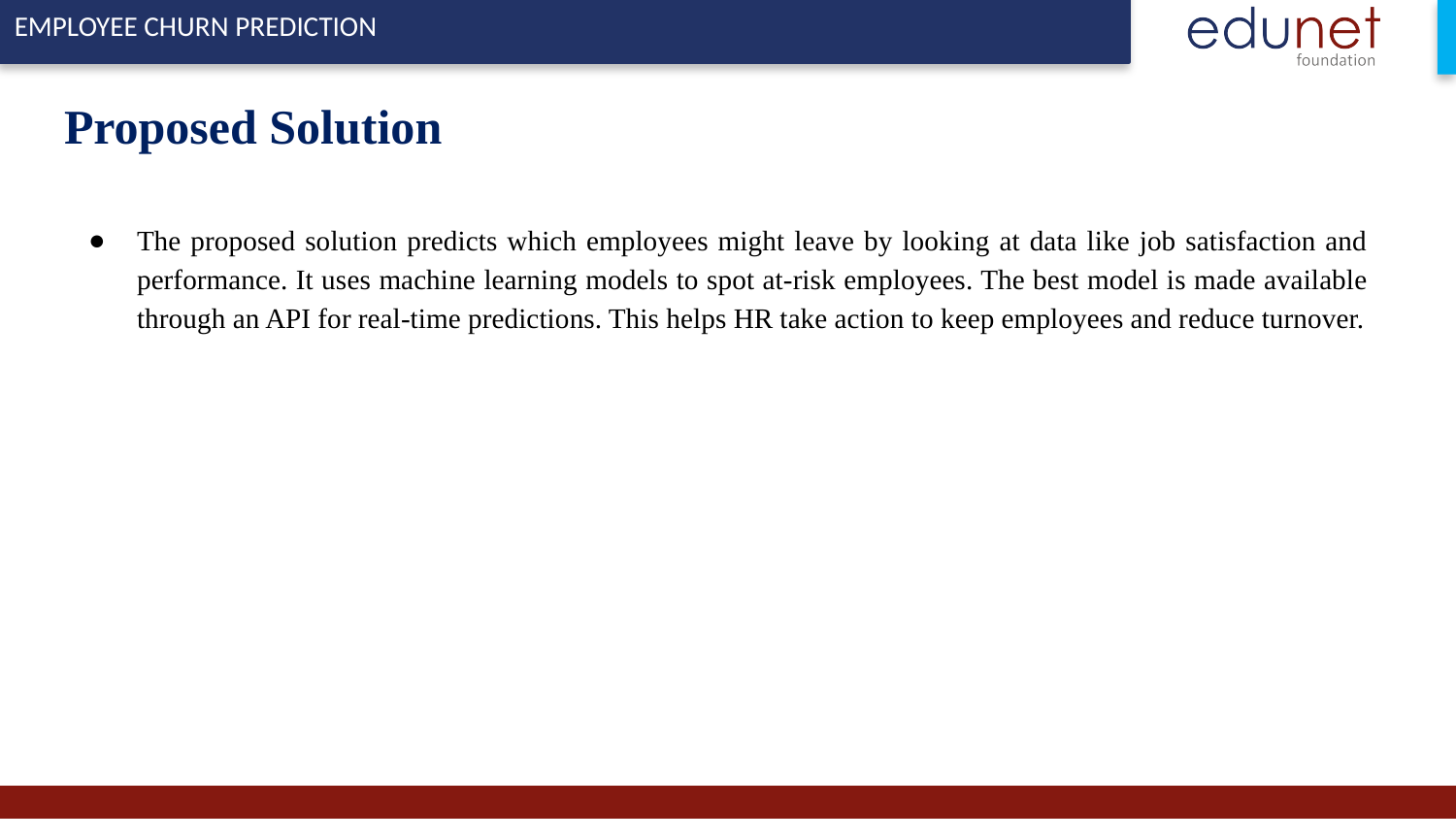

# Proposed Solution
The proposed solution predicts which employees might leave by looking at data like job satisfaction and performance. It uses machine learning models to spot at-risk employees. The best model is made available through an API for real-time predictions. This helps HR take action to keep employees and reduce turnover.